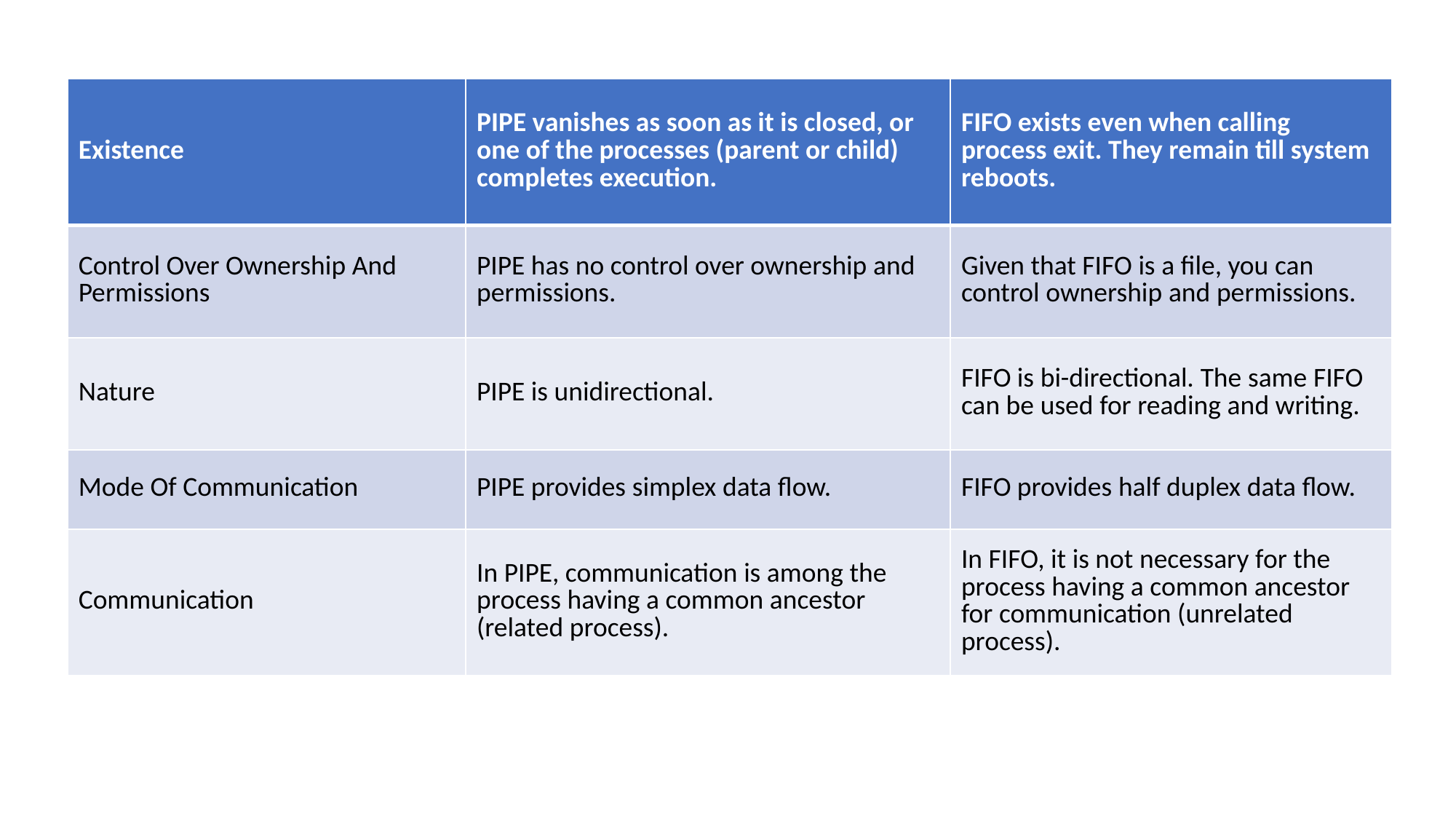

| Existence | PIPE vanishes as soon as it is closed, or one of the processes (parent or child) completes execution. | FIFO exists even when calling process exit. They remain till system reboots. |
| --- | --- | --- |
| Control Over Ownership And Permissions | PIPE has no control over ownership and permissions. | Given that FIFO is a file, you can control ownership and permissions. |
| Nature | PIPE is unidirectional. | FIFO is bi-directional. The same FIFO can be used for reading and writing. |
| Mode Of Communication | PIPE provides simplex data flow. | FIFO provides half duplex data flow. |
| Communication | In PIPE, communication is among the process having a common ancestor (related process). | In FIFO, it is not necessary for the process having a common ancestor for communication (unrelated process). |